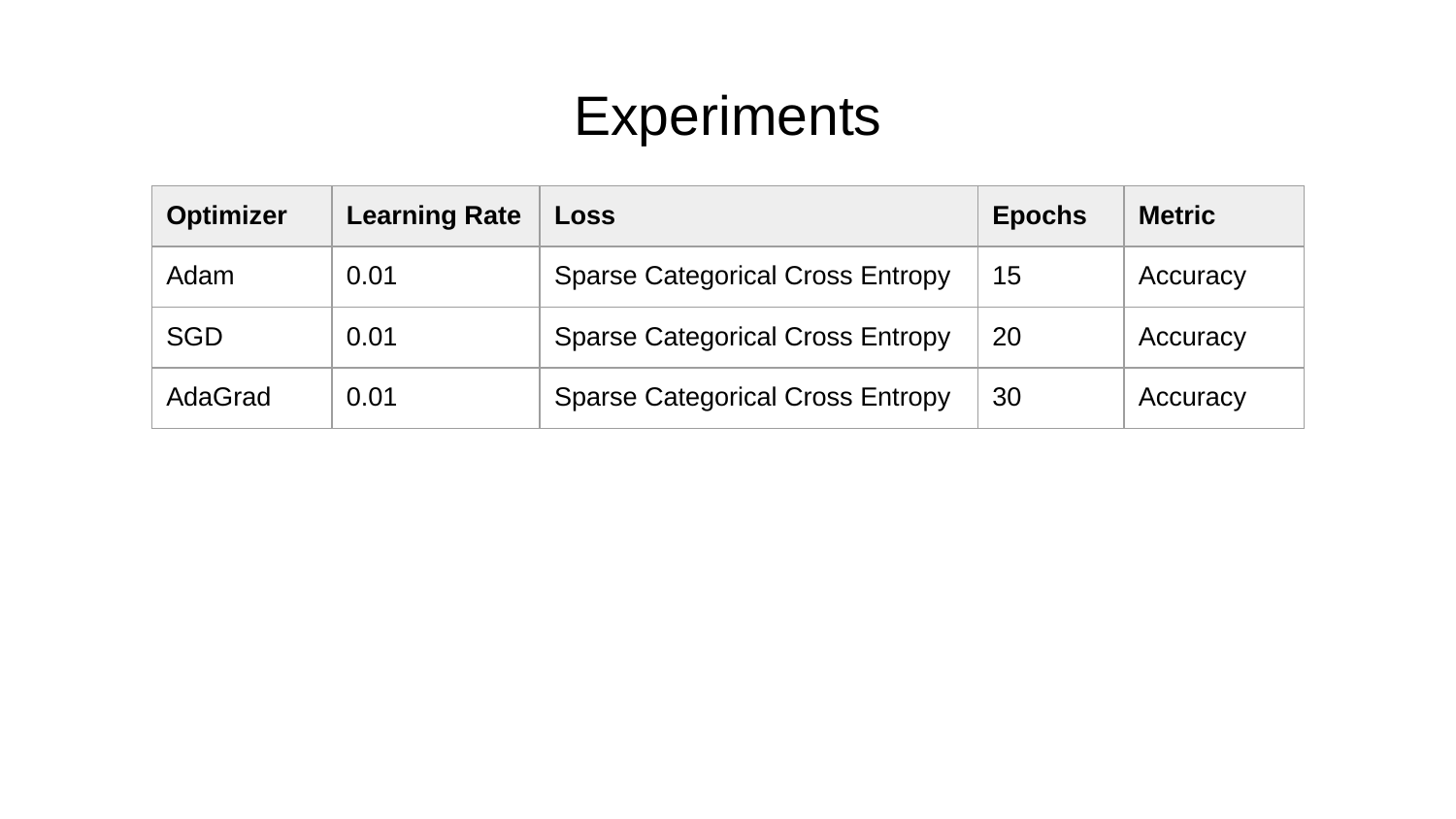

# Experiments
| Optimizer | Learning Rate | Loss | Epochs | Metric |
| --- | --- | --- | --- | --- |
| Adam | 0.01 | Sparse Categorical Cross Entropy | 15 | Accuracy |
| SGD | 0.01 | Sparse Categorical Cross Entropy | 20 | Accuracy |
| AdaGrad | 0.01 | Sparse Categorical Cross Entropy | 30 | Accuracy |